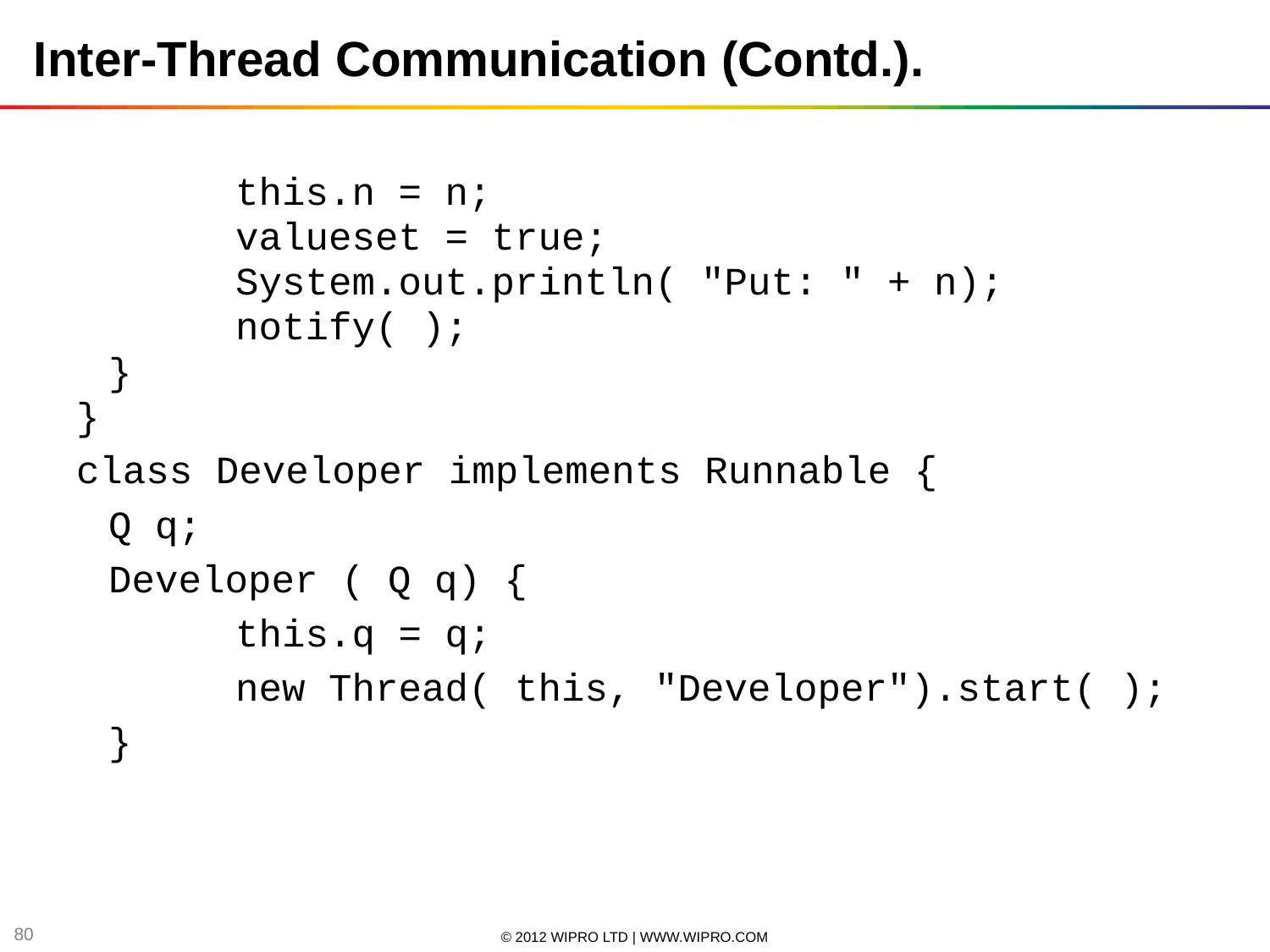

# Inter-Thread Communication (Contd.).
		this.n = n;
		valueset = true;
	 	System.out.println( "Put: " + n);
		notify( );
 	}
}
class Developer implements Runnable {
	Q q;
	Developer ( Q q) {
		this.q = q;
		new Thread( this, "Developer").start( );
	}